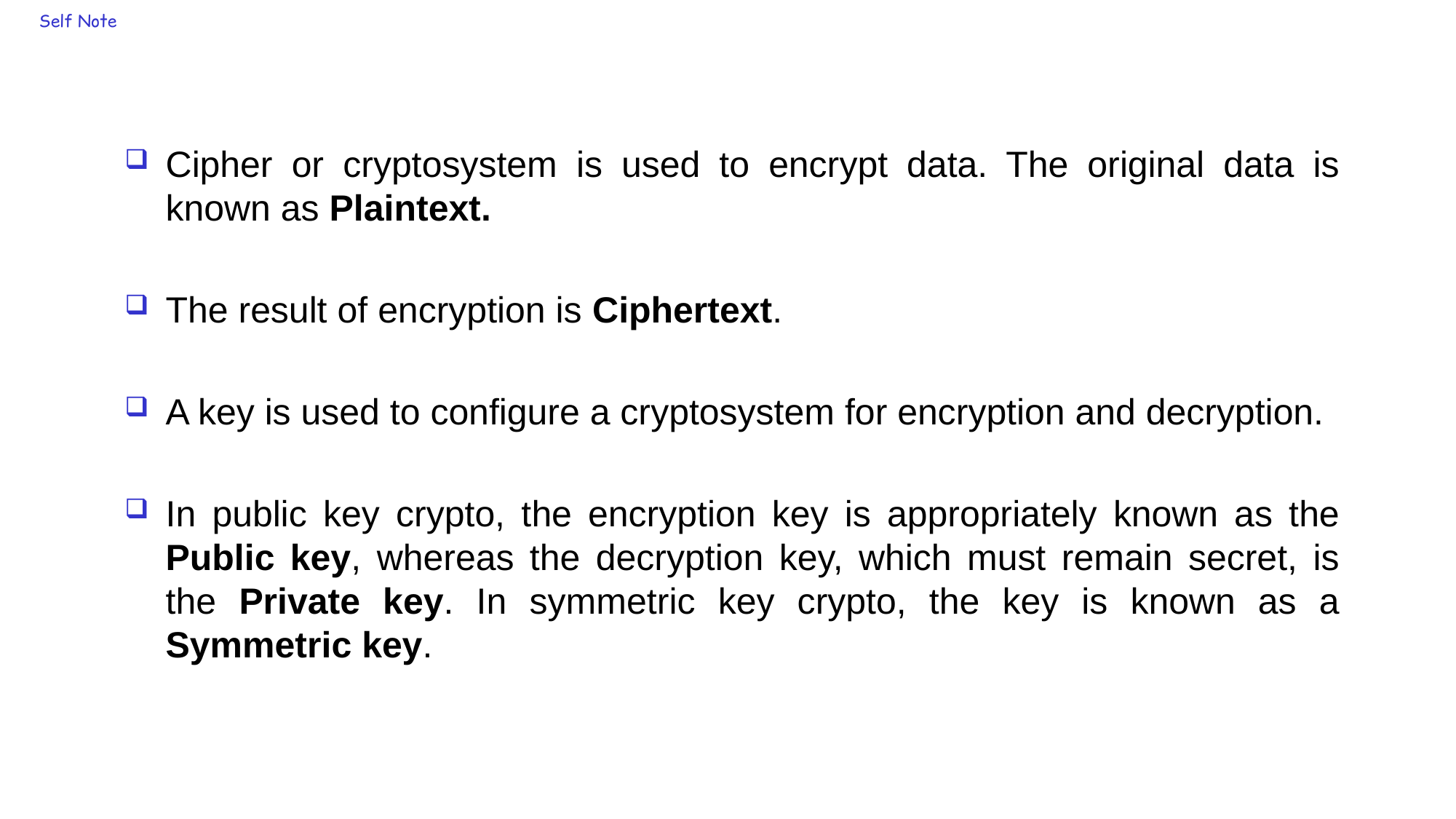

# Self Note
Cipher or cryptosystem is used to encrypt data. The original data is known as Plaintext.

The result of encryption is Ciphertext.

A key is used to configure a cryptosystem for encryption and decryption.

In public key crypto, the encryption key is appropriately known as the Public key, whereas the decryption key, which must remain secret, is the Private key. In symmetric key crypto, the key is known as a Symmetric key.